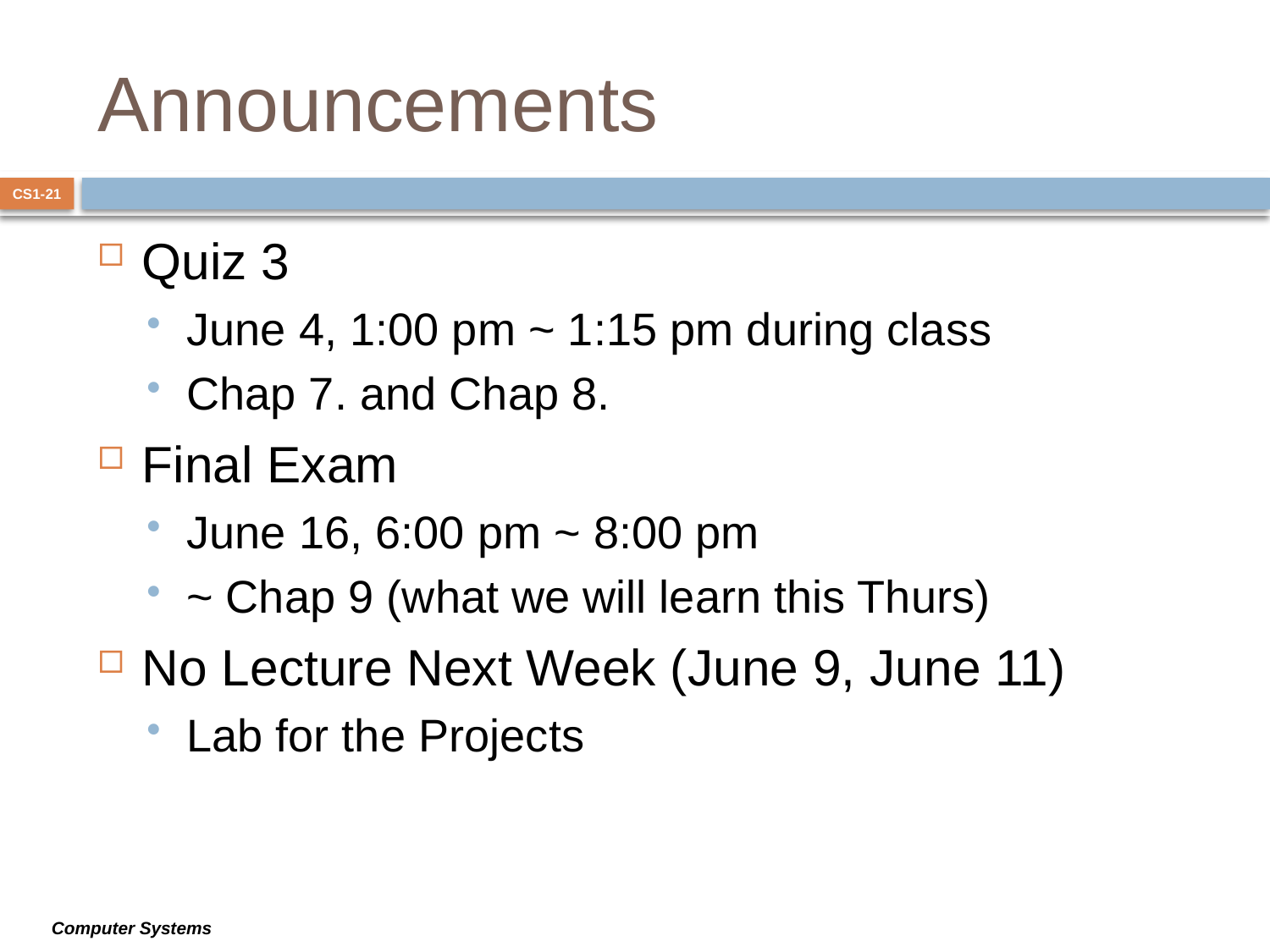

# Announcements
CS1-21
Quiz 3
June 4, 1:00 pm ~ 1:15 pm during class
Chap 7. and Chap 8.
Final Exam
June 16, 6:00 pm ~ 8:00 pm
~ Chap 9 (what we will learn this Thurs)
No Lecture Next Week (June 9, June 11)
Lab for the Projects